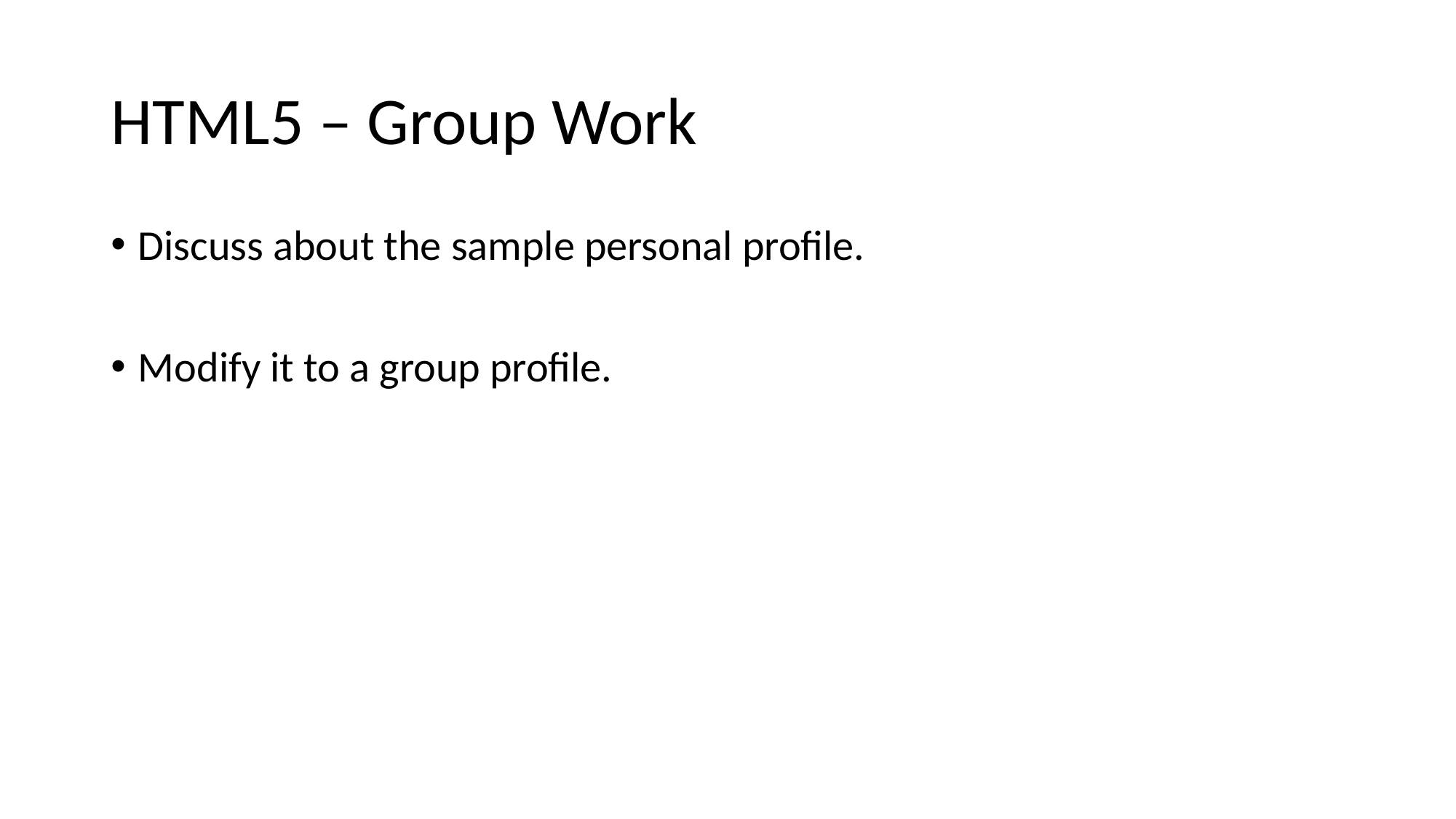

# HTML5 – Group Work
Discuss about the sample personal profile.

Modify it to a group profile.